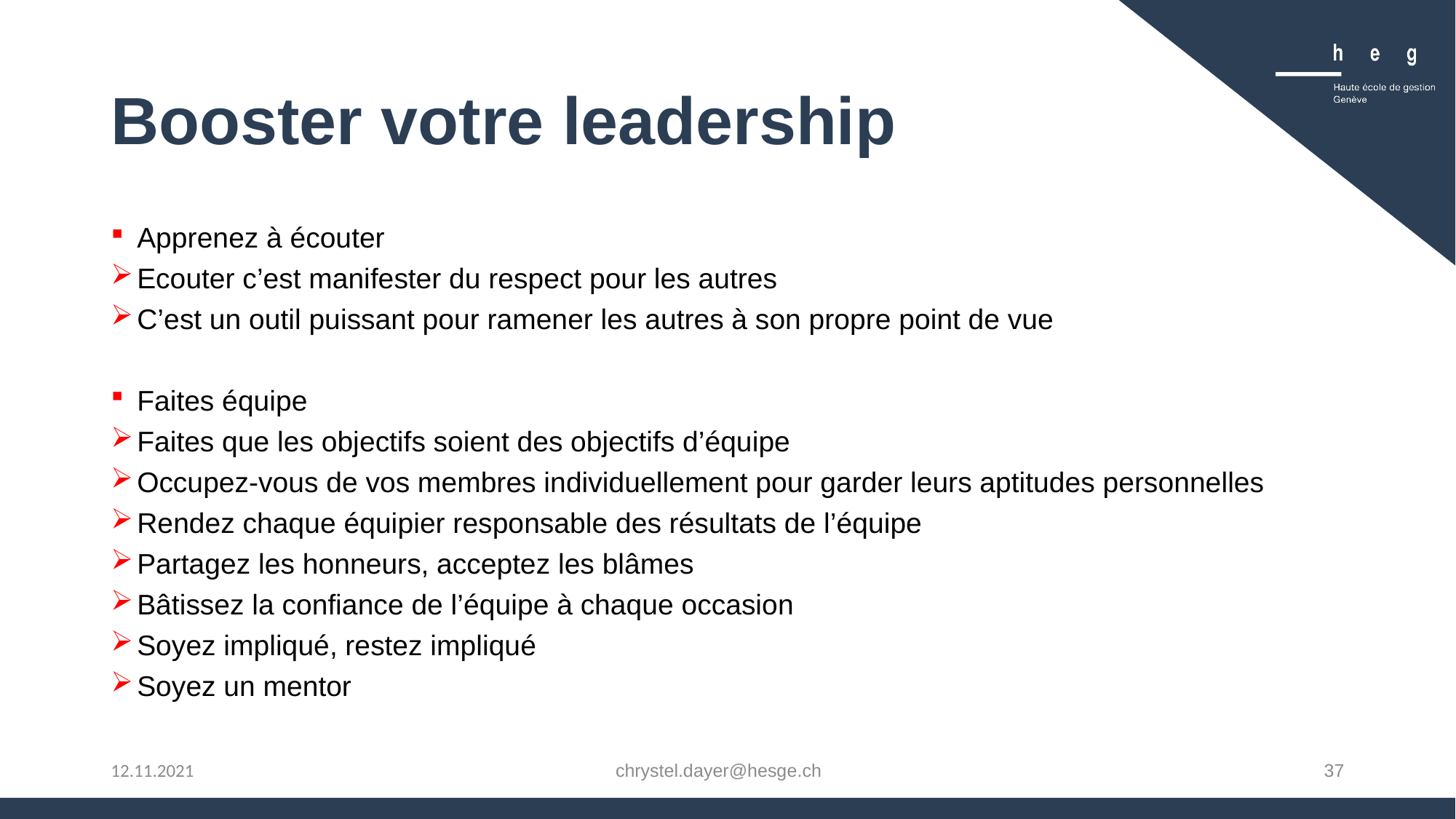

# Booster votre leadership
Apprenez à écouter
Ecouter c’est manifester du respect pour les autres
C’est un outil puissant pour ramener les autres à son propre point de vue

Faites équipe
Faites que les objectifs soient des objectifs d’équipe
Occupez-vous de vos membres individuellement pour garder leurs aptitudes personnelles
Rendez chaque équipier responsable des résultats de l’équipe
Partagez les honneurs, acceptez les blâmes
Bâtissez la confiance de l’équipe à chaque occasion
Soyez impliqué, restez impliqué
Soyez un mentor

chrystel.dayer@hesge.ch
37